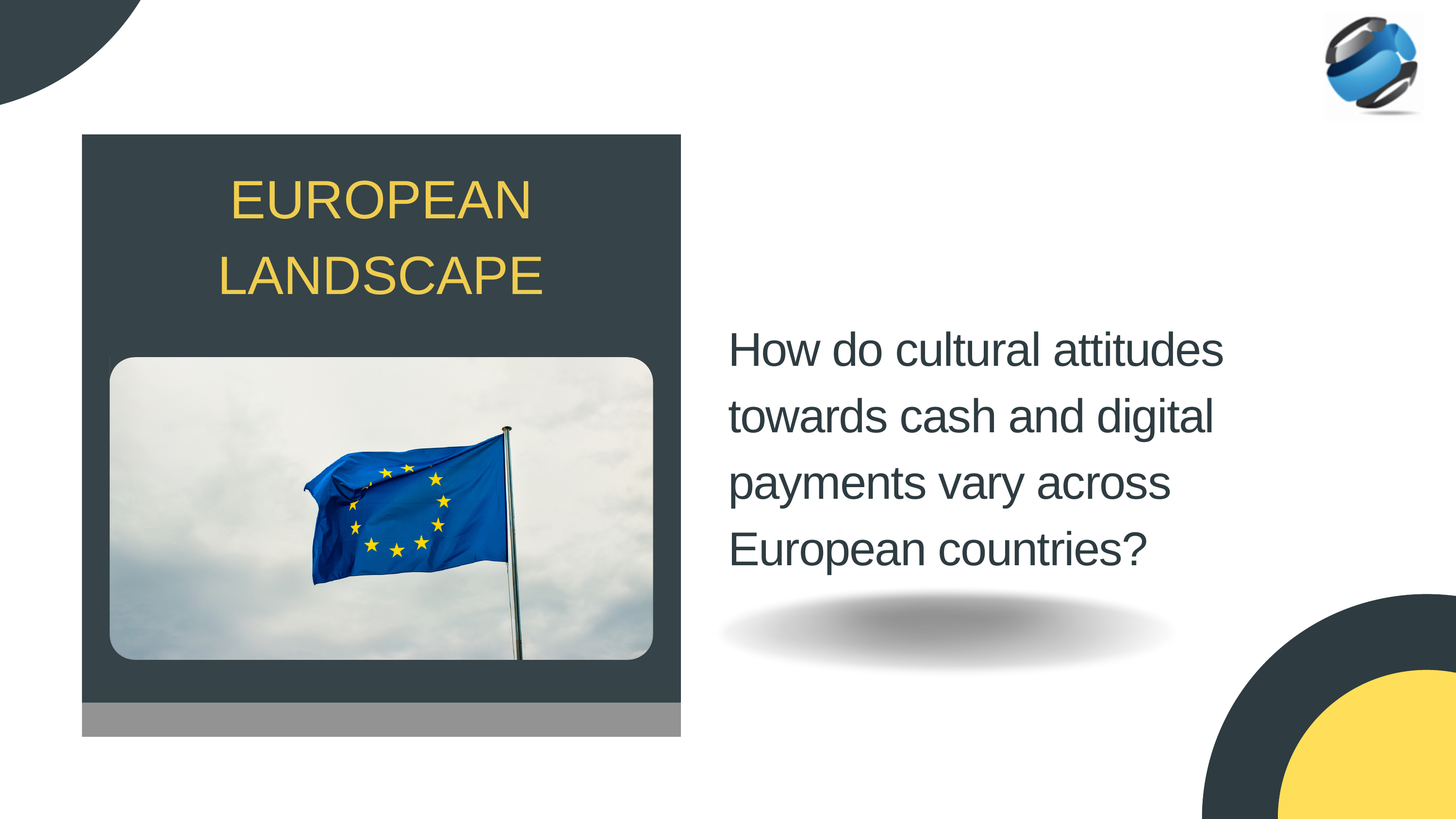

EUROPEAN LANDSCAPE
How do cultural attitudes towards cash and digital payments vary across European countries?